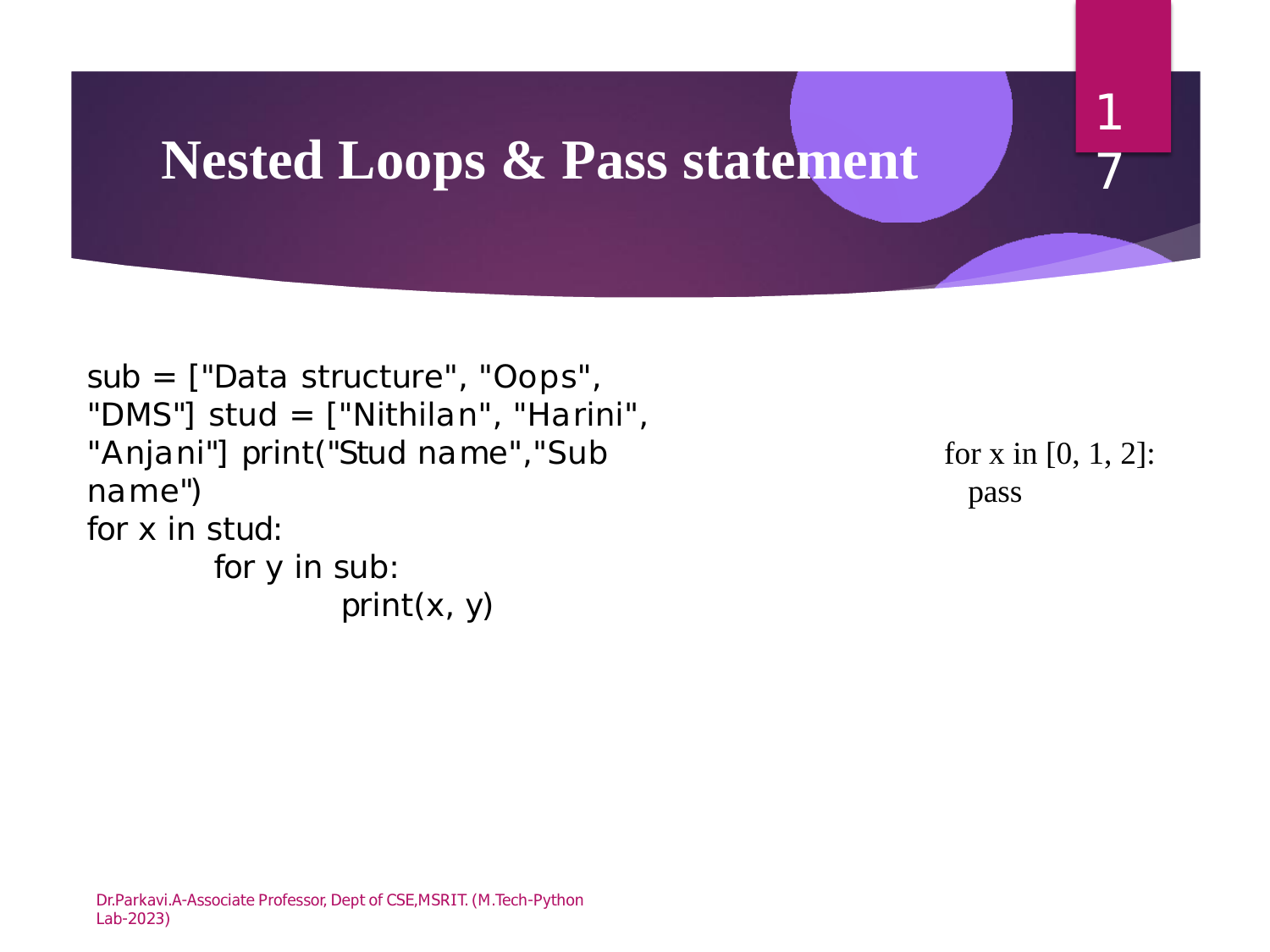

17
# Nested Loops & Pass statement
sub = ["Data structure", "Oops", "DMS"]  stud = ["Nithilan", "Harini", "Anjani"]  print("Stud name","Sub name")
for x in stud:
for y in sub:
print(x, y)
for x in [0, 1, 2]:  pass
Dr.Parkavi.A-Associate Professor, Dept of CSE,MSRIT. (M.Tech-Python Lab-2023)